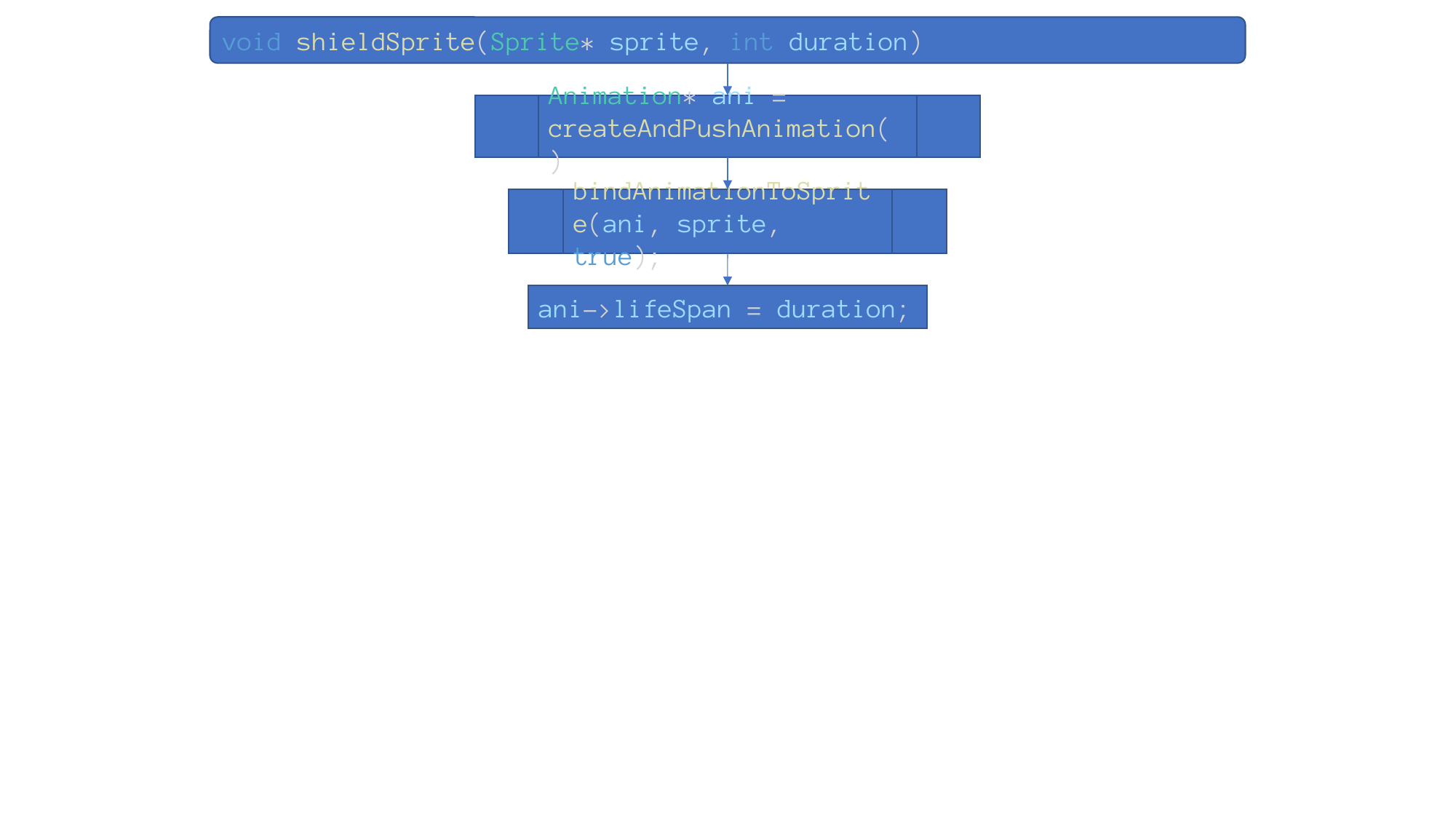

void shieldSprite(Sprite* sprite, int duration)
Animation* ani = createAndPushAnimation()
bindAnimationToSprite(ani, sprite, true);
ani->lifeSpan = duration;